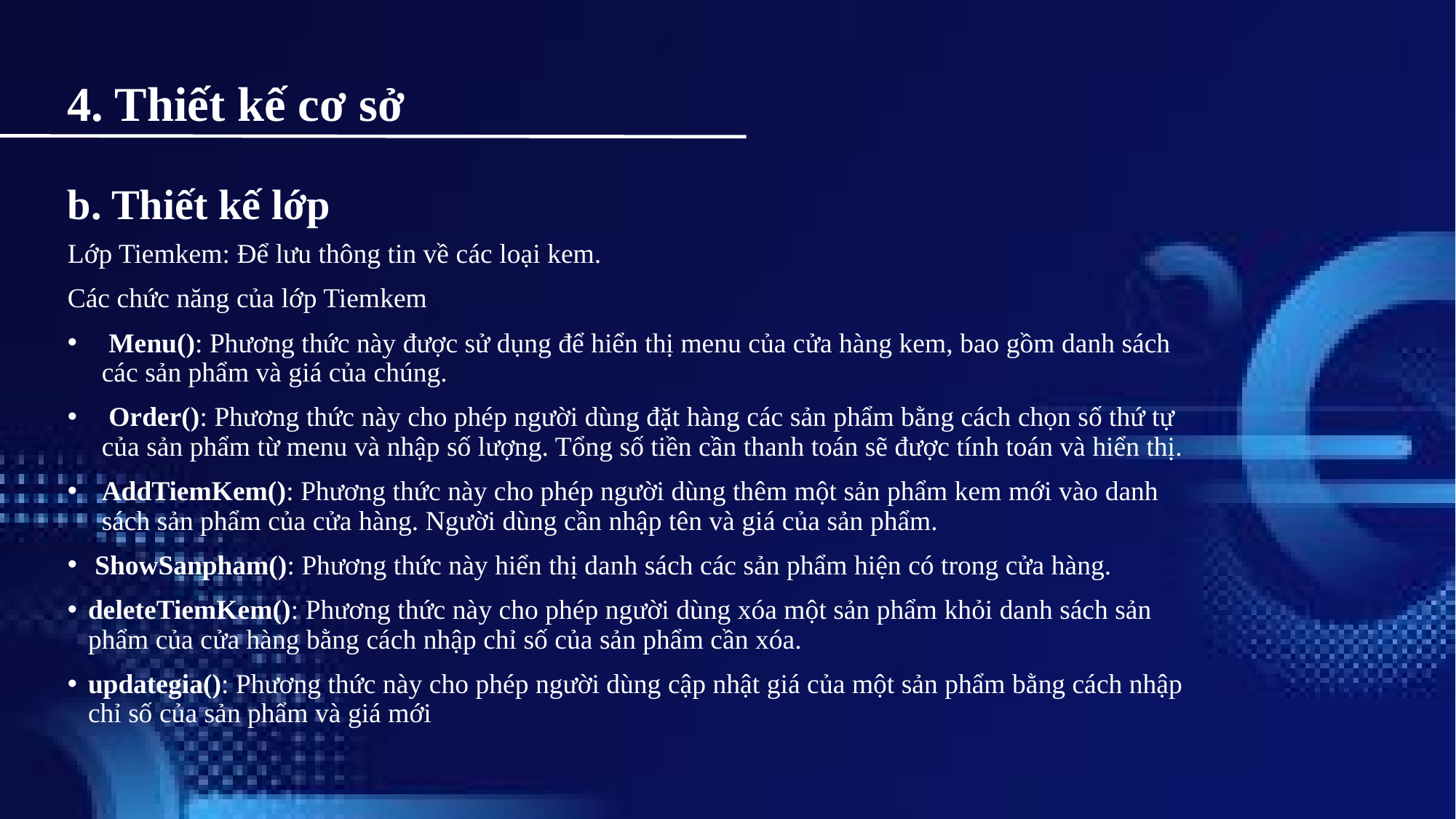

4. Thiết kế cơ sở
# b. Thiết kế lớp
Lớp Tiemkem: Để lưu thông tin về các loại kem.
Các chức năng của lớp Tiemkem
 Menu(): Phương thức này được sử dụng để hiển thị menu của cửa hàng kem, bao gồm danh sách các sản phẩm và giá của chúng.
 Order(): Phương thức này cho phép người dùng đặt hàng các sản phẩm bằng cách chọn số thứ tự của sản phẩm từ menu và nhập số lượng. Tổng số tiền cần thanh toán sẽ được tính toán và hiển thị.
AddTiemKem(): Phương thức này cho phép người dùng thêm một sản phẩm kem mới vào danh sách sản phẩm của cửa hàng. Người dùng cần nhập tên và giá của sản phẩm.
 ShowSanpham(): Phương thức này hiển thị danh sách các sản phẩm hiện có trong cửa hàng.
deleteTiemKem(): Phương thức này cho phép người dùng xóa một sản phẩm khỏi danh sách sản phẩm của cửa hàng bằng cách nhập chỉ số của sản phẩm cần xóa.
updategia(): Phương thức này cho phép người dùng cập nhật giá của một sản phẩm bằng cách nhập chỉ số của sản phẩm và giá mới